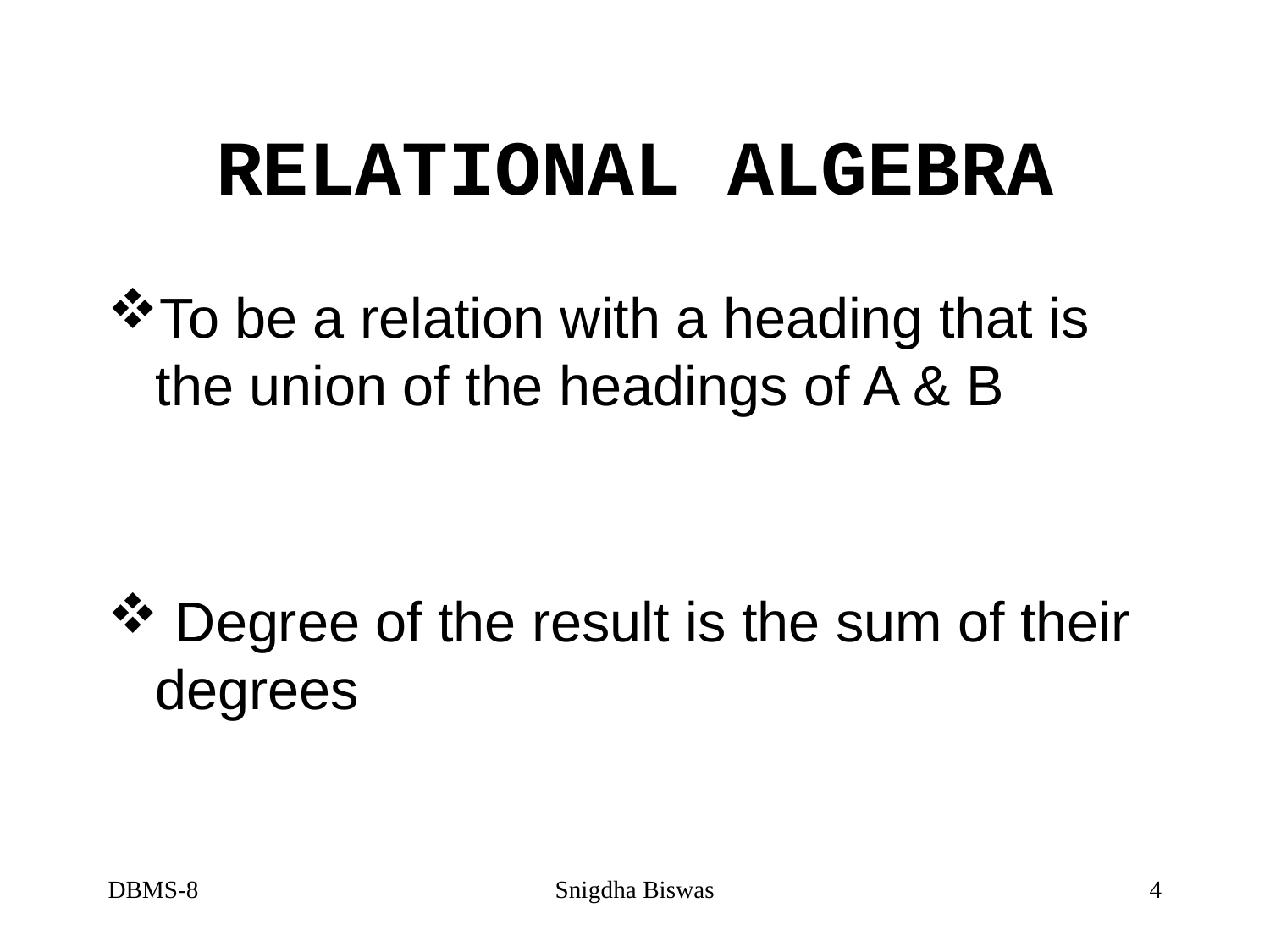

# RELATIONAL ALGEBRA
To be a relation with a heading that is the union of the headings of A & B

 Degree of the result is the sum of their degrees
DBMS-8
Snigdha Biswas
4